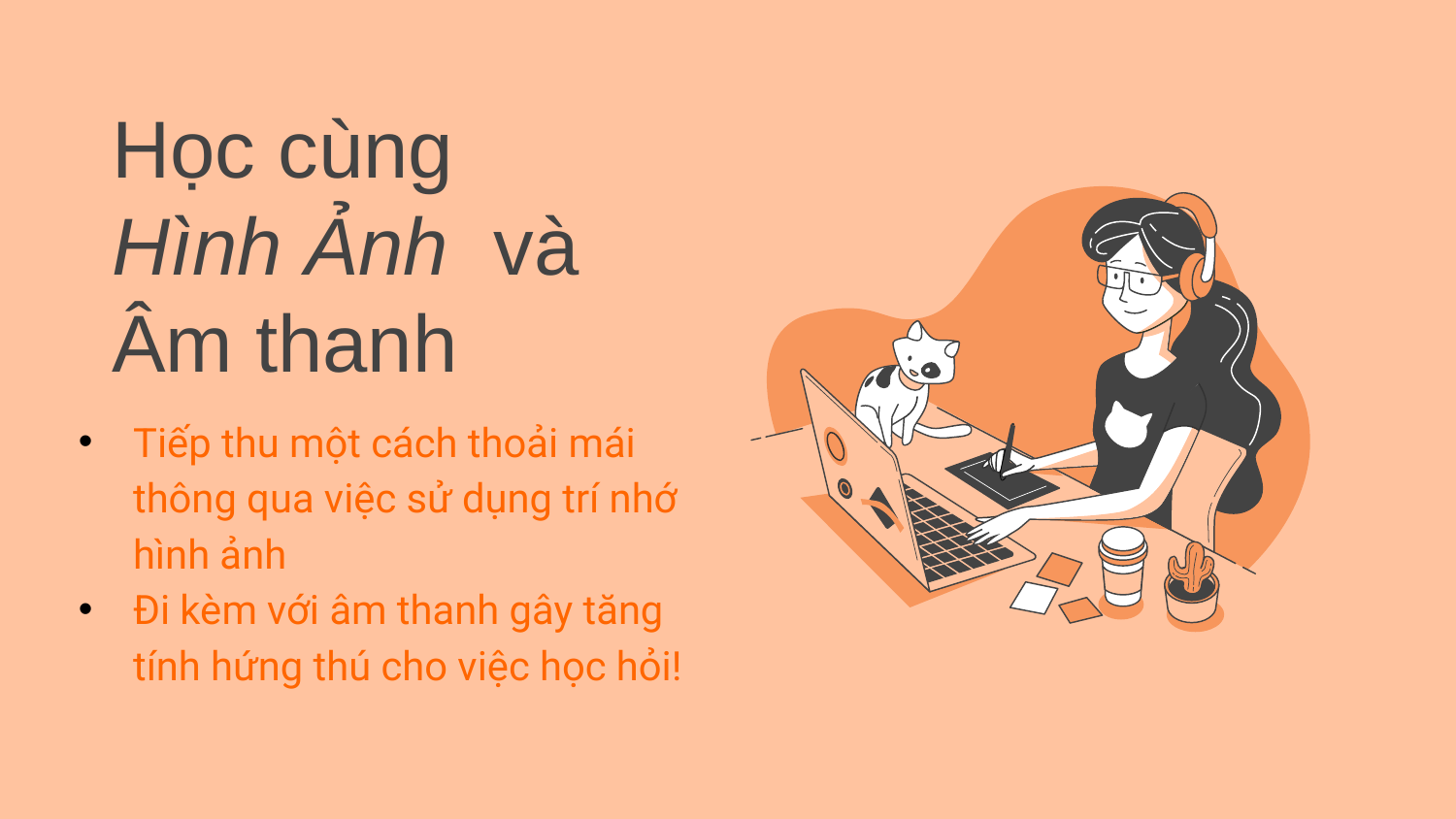

# Học cùng Hình Ảnh  và Âm thanh

Tiếp thu một cách thoải mái thông qua việc sử dụng trí nhớ hình ảnh
Đi kèm với âm thanh gây tăng tính hứng thú cho việc học hỏi!